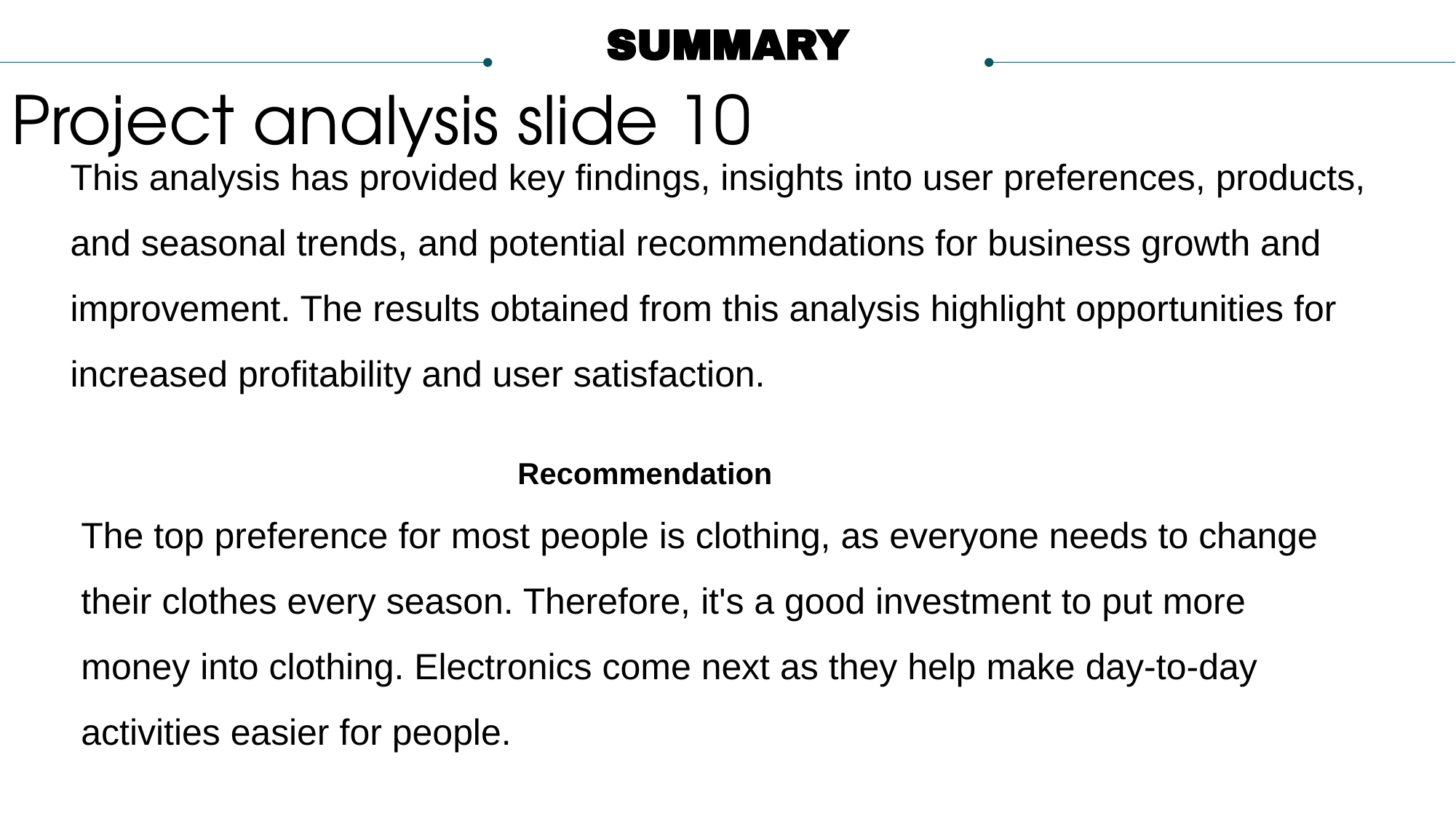

SUMMARY
Project analysis slide 10
This analysis has provided key findings, insights into user preferences, products, and seasonal trends, and potential recommendations for business growth and improvement. The results obtained from this analysis highlight opportunities for increased profitability and user satisfaction.
				Recommendation
The top preference for most people is clothing, as everyone needs to change their clothes every season. Therefore, it's a good investment to put more money into clothing. Electronics come next as they help make day-to-day activities easier for people.